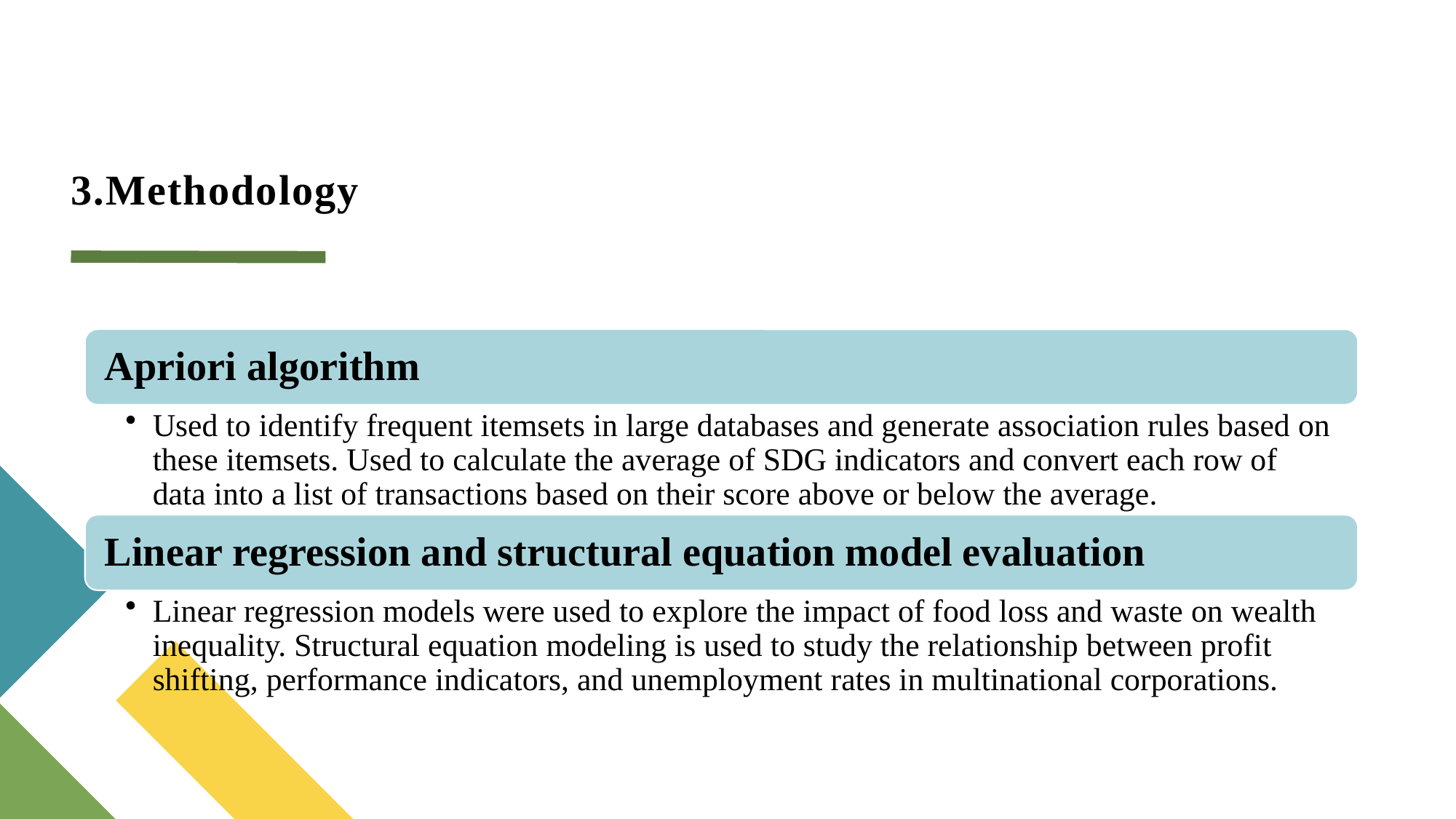

# 3.Methodology
Apriori algorithm
Used to identify frequent itemsets in large databases and generate association rules based on these itemsets. Used to calculate the average of SDG indicators and convert each row of data into a list of transactions based on their score above or below the average.
Linear regression and structural equation model evaluation
Linear regression models were used to explore the impact of food loss and waste on wealth inequality. Structural equation modeling is used to study the relationship between profit shifting, performance indicators, and unemployment rates in multinational corporations.